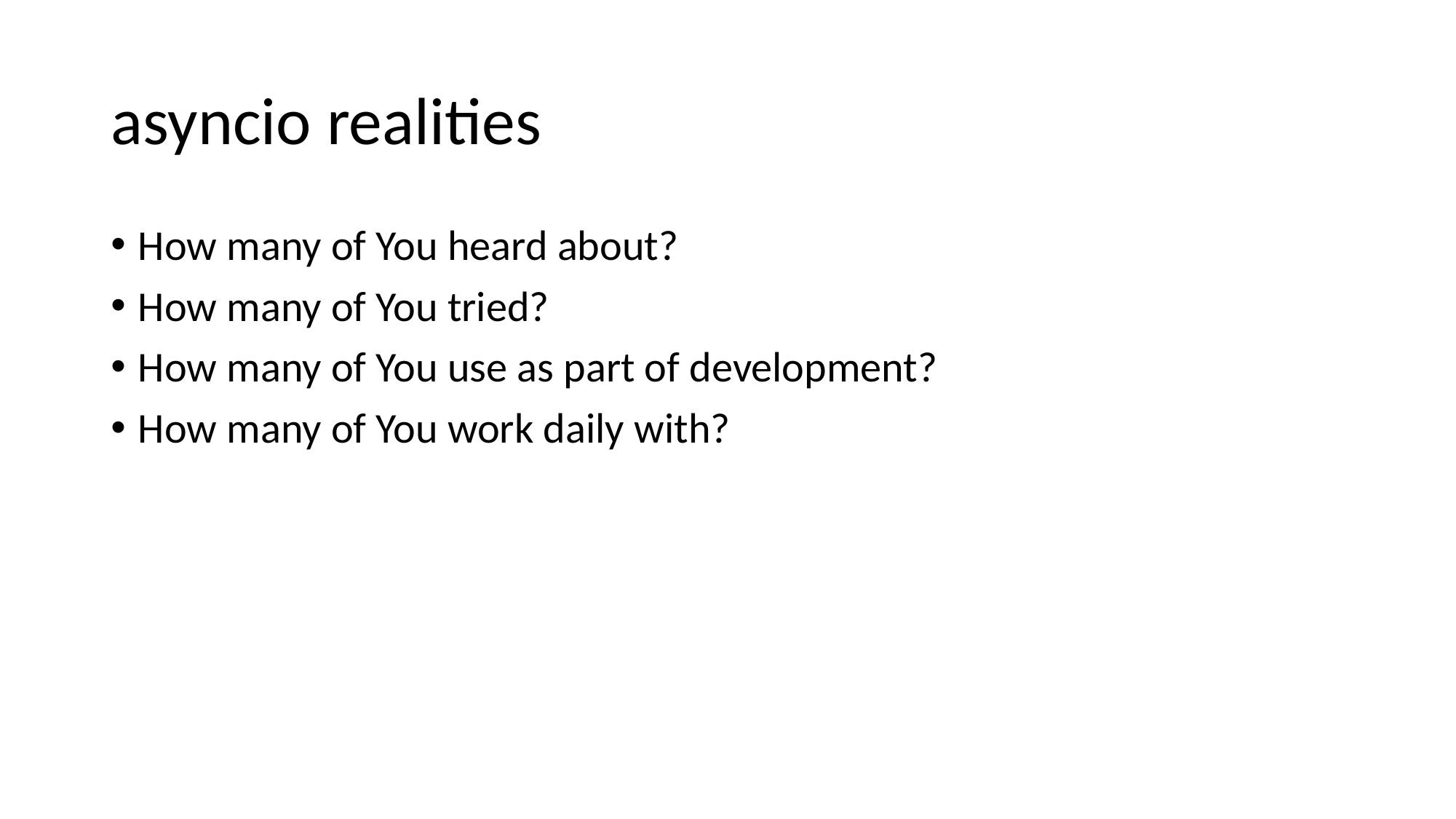

# asyncio realities
How many of You heard about?
How many of You tried?
How many of You use as part of development?
How many of You work daily with?